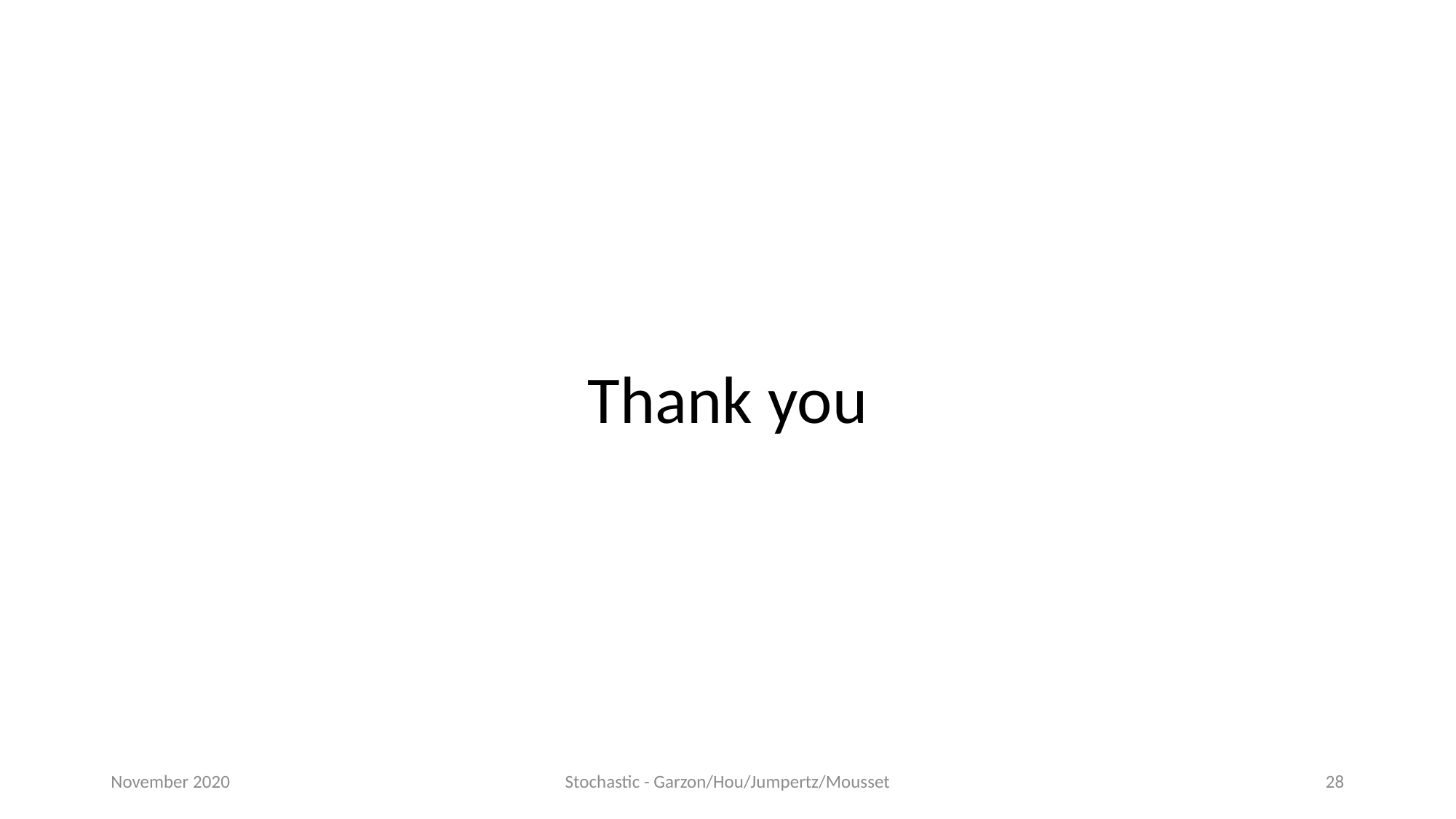

# Thank you
November 2020
Stochastic - Garzon/Hou/Jumpertz/Mousset
28